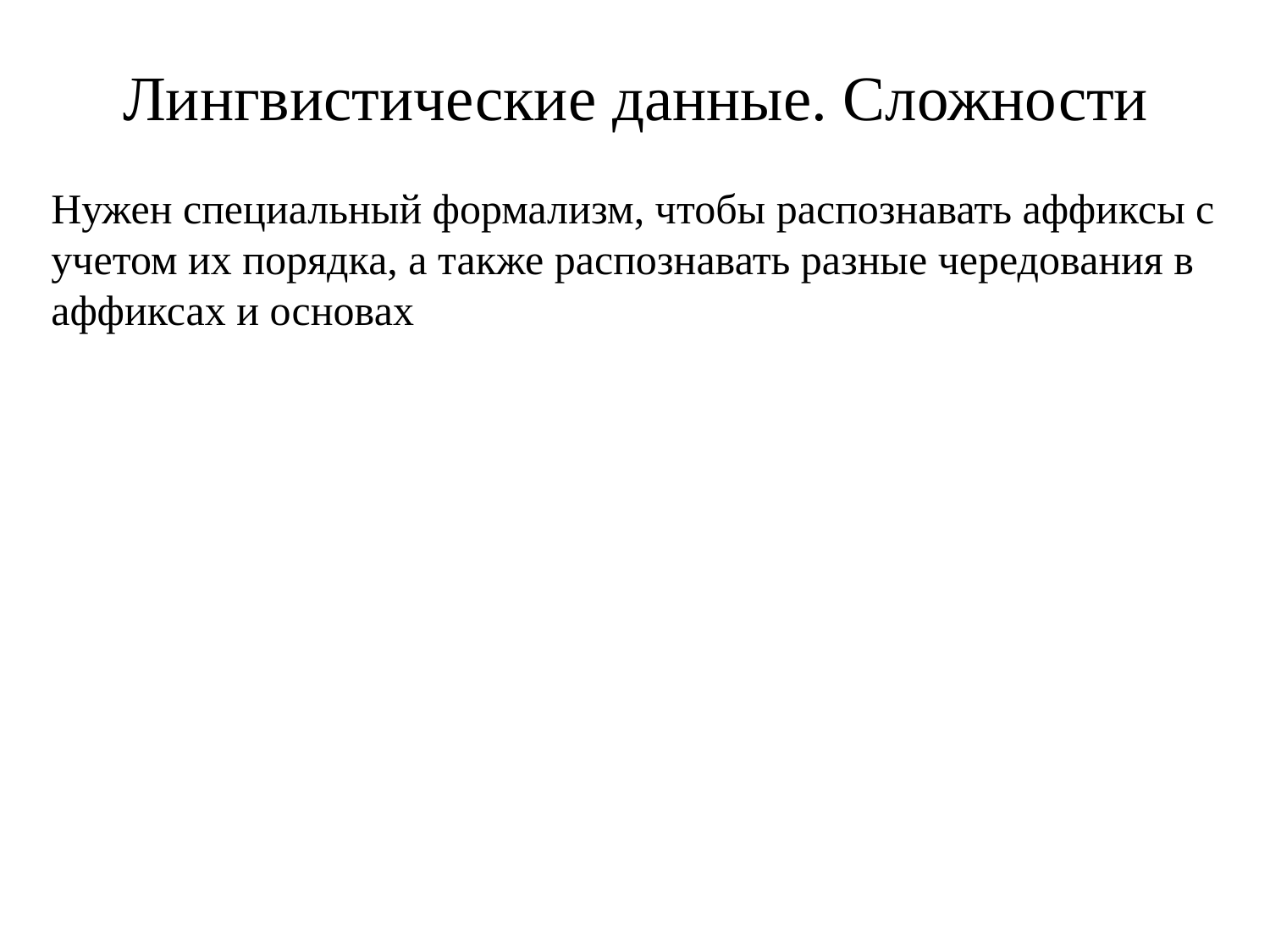

# Лингвистические данные. Сложности
Нужен специальный формализм, чтобы распознавать аффиксы с учетом их порядка, а также распознавать разные чередования в аффиксах и основах